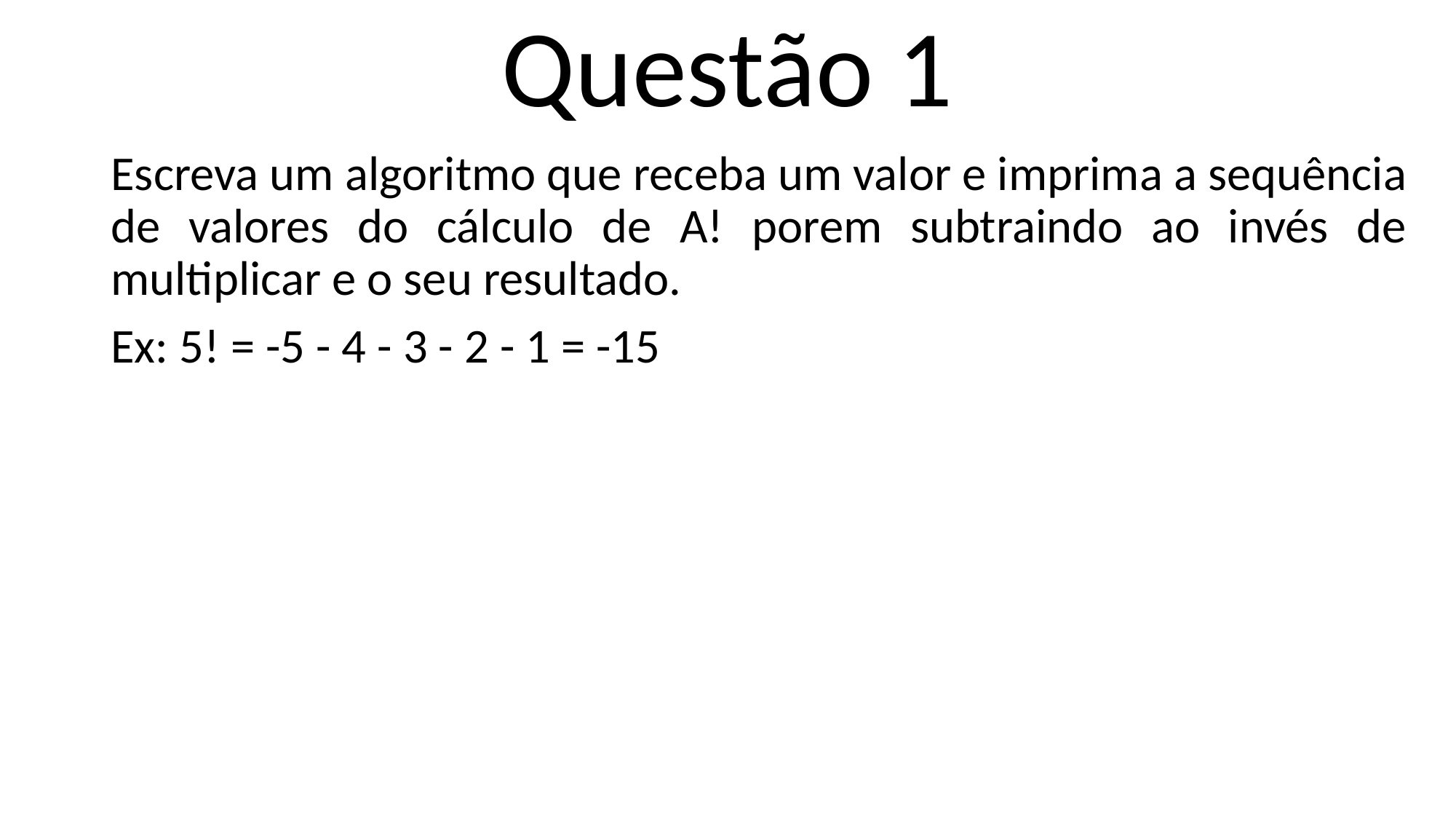

# Questão 1
Escreva um algoritmo que receba um valor e imprima a sequência de valores do cálculo de A! porem subtraindo ao invés de multiplicar e o seu resultado.
Ex: 5! = -5 - 4 - 3 - 2 - 1 = -15